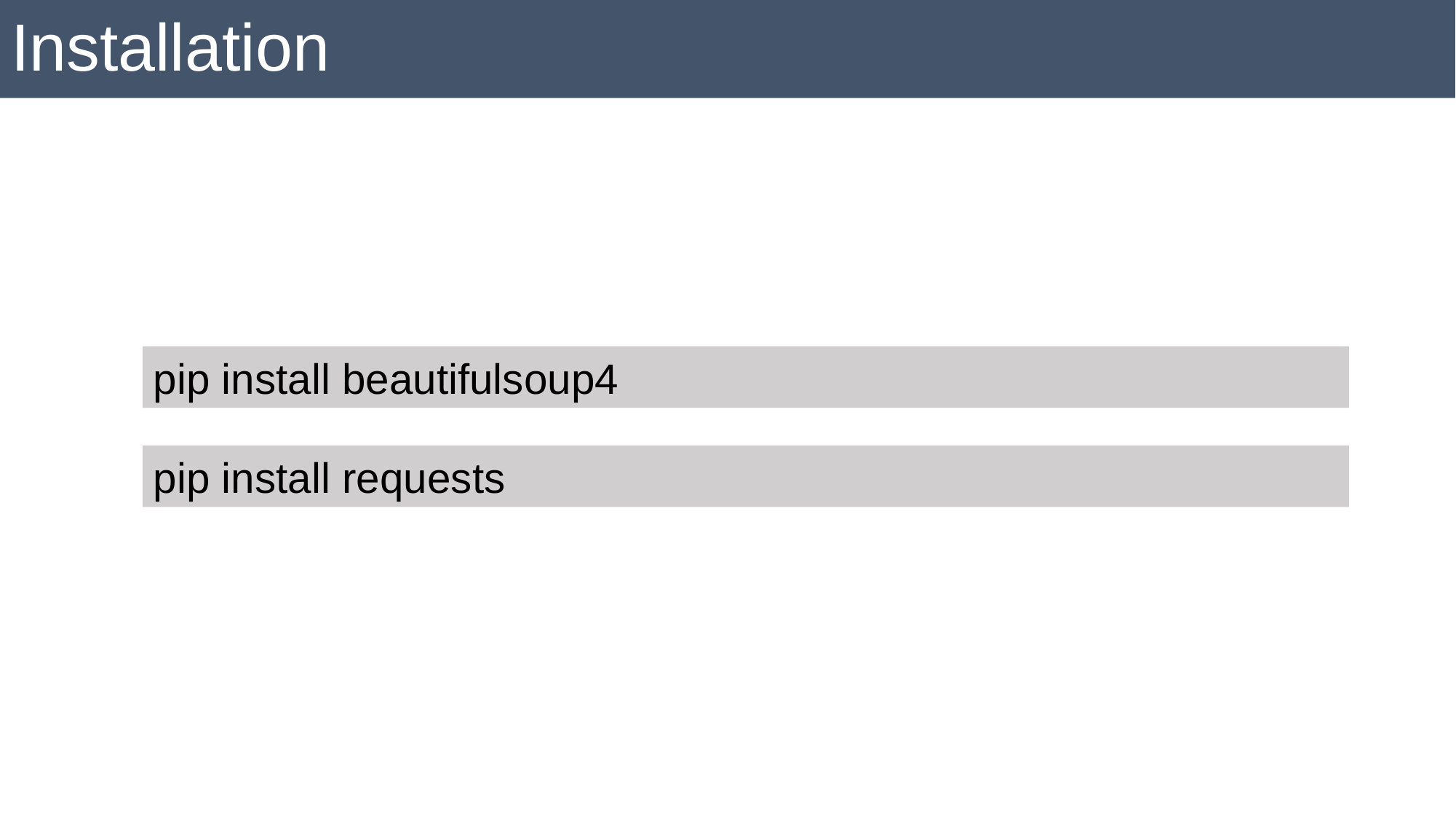

# Installation
pip install beautifulsoup4
pip install requests